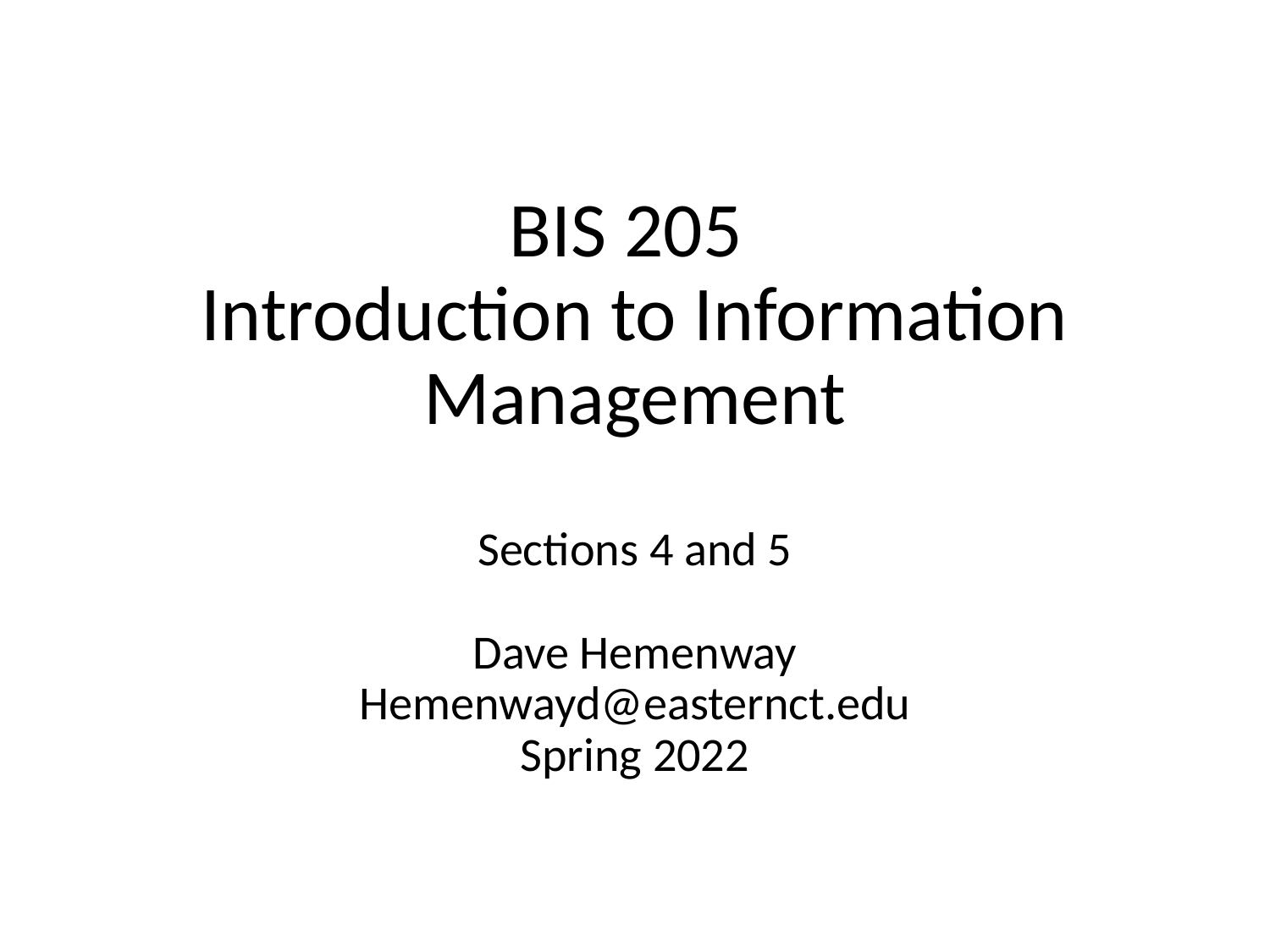

BIS 205
Introduction to Information Management
Sections 4 and 5
Dave Hemenway
Hemenwayd@easternct.edu
Spring 2022